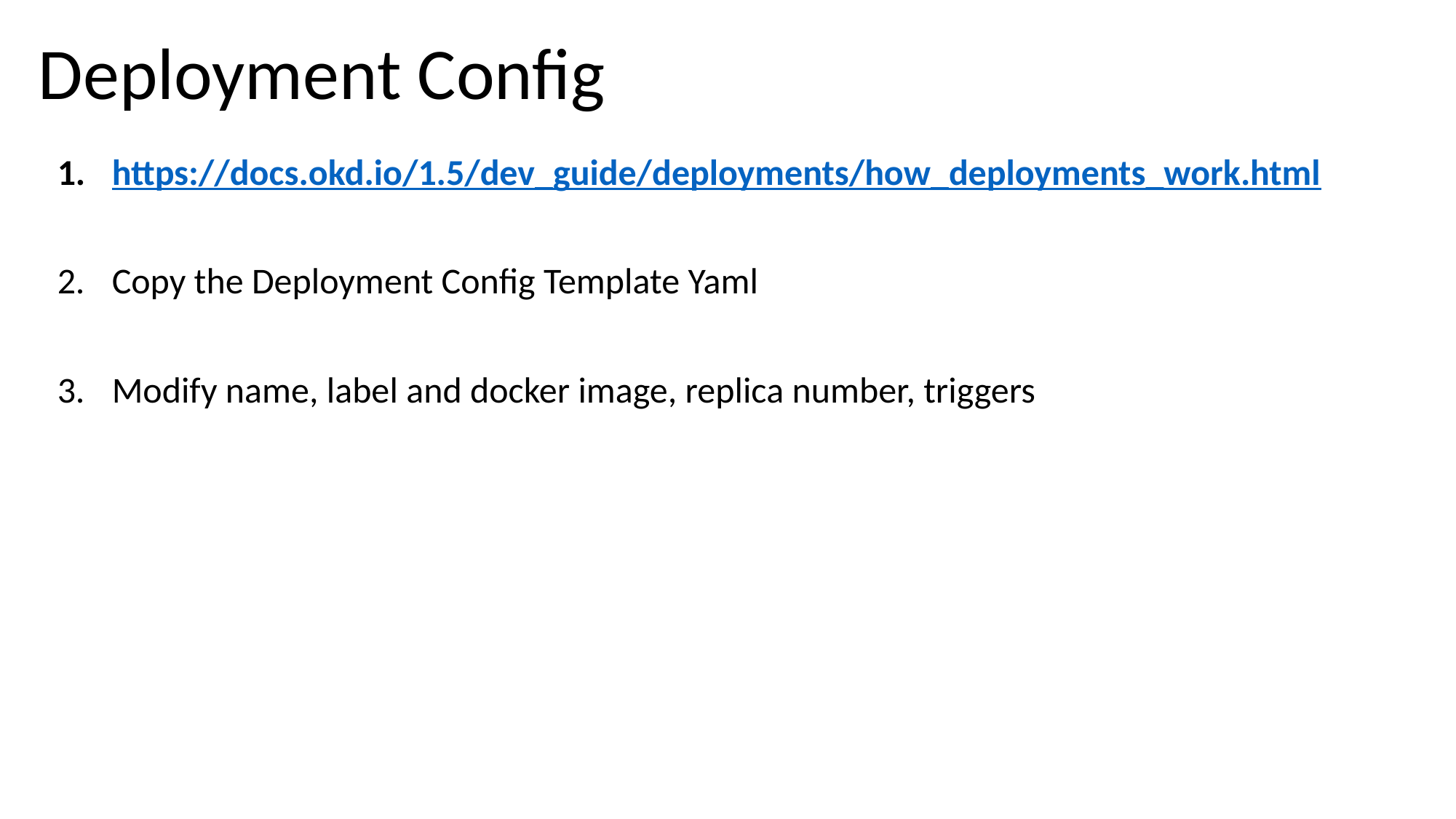

# Deployment Config
https://docs.okd.io/1.5/dev_guide/deployments/how_deployments_work.html

Copy the Deployment Config Template Yaml

Modify name, label and docker image, replica number, triggers